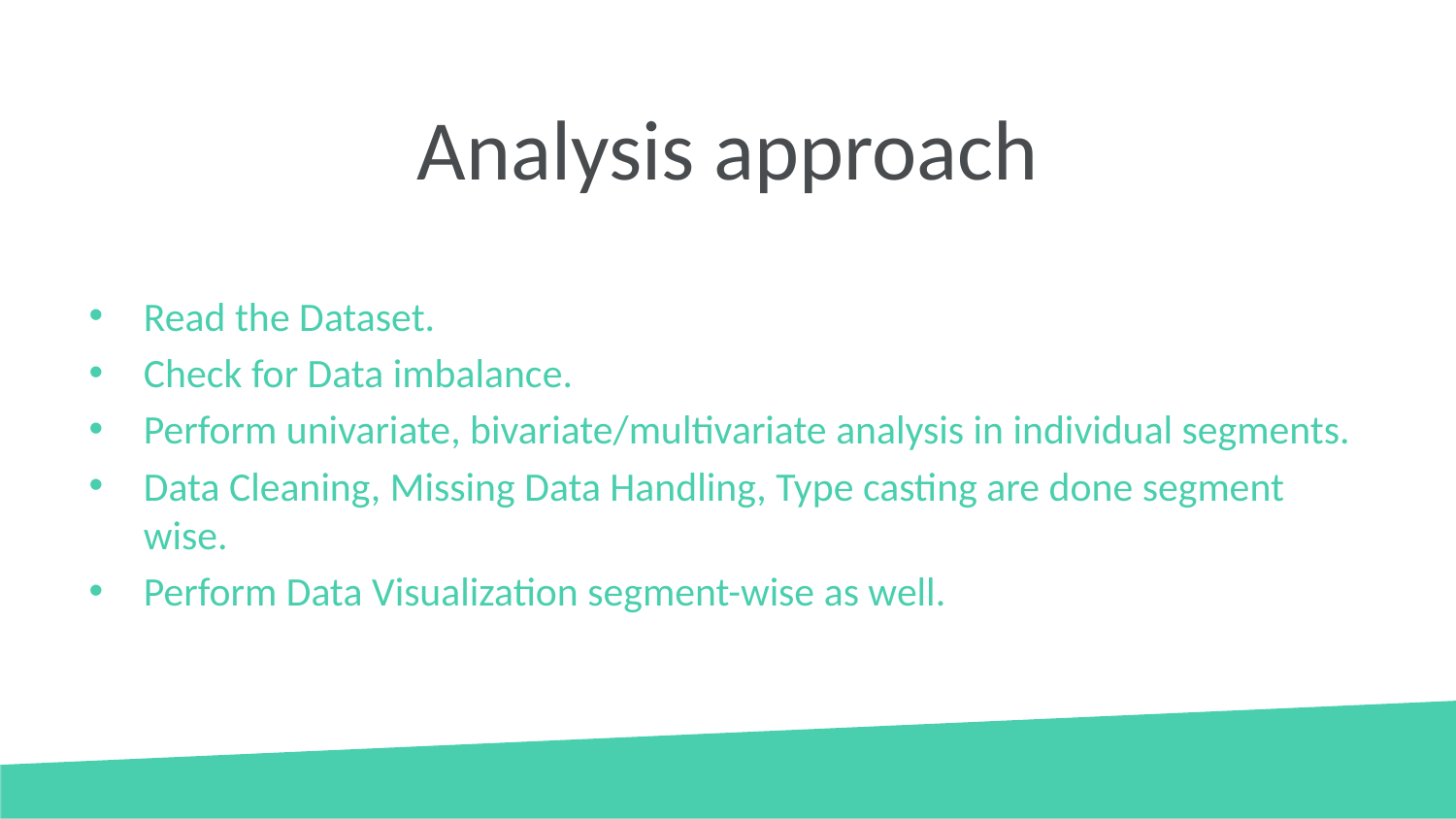

# Analysis approach
Read the Dataset.
Check for Data imbalance.
Perform univariate, bivariate/multivariate analysis in individual segments.
Data Cleaning, Missing Data Handling, Type casting are done segment wise.
Perform Data Visualization segment-wise as well.